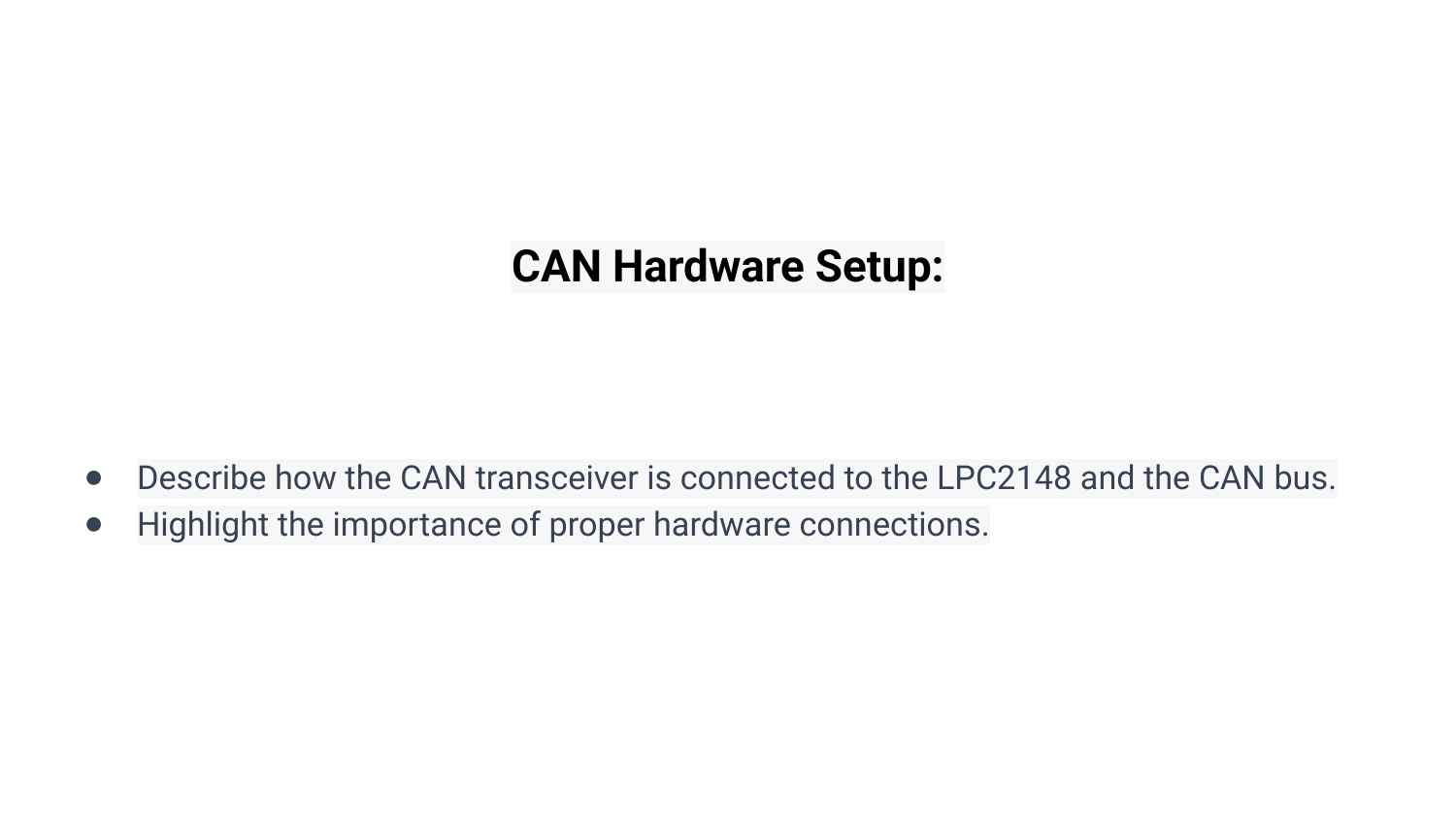

# CAN Hardware Setup:

Describe how the CAN transceiver is connected to the LPC2148 and the CAN bus.
Highlight the importance of proper hardware connections.